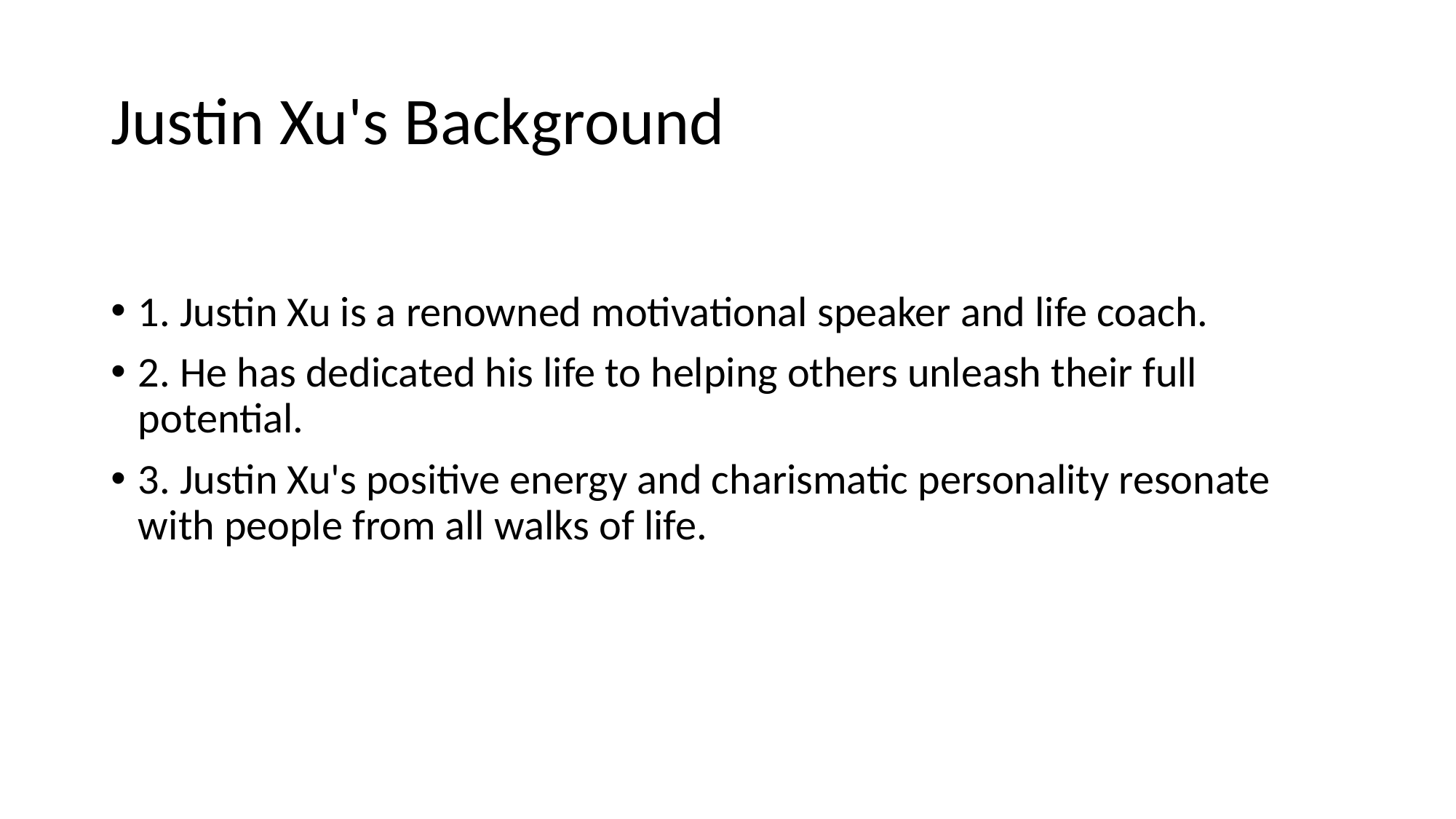

# Justin Xu's Background

1. Justin Xu is a renowned motivational speaker and life coach.
2. He has dedicated his life to helping others unleash their full potential.
3. Justin Xu's positive energy and charismatic personality resonate with people from all walks of life.